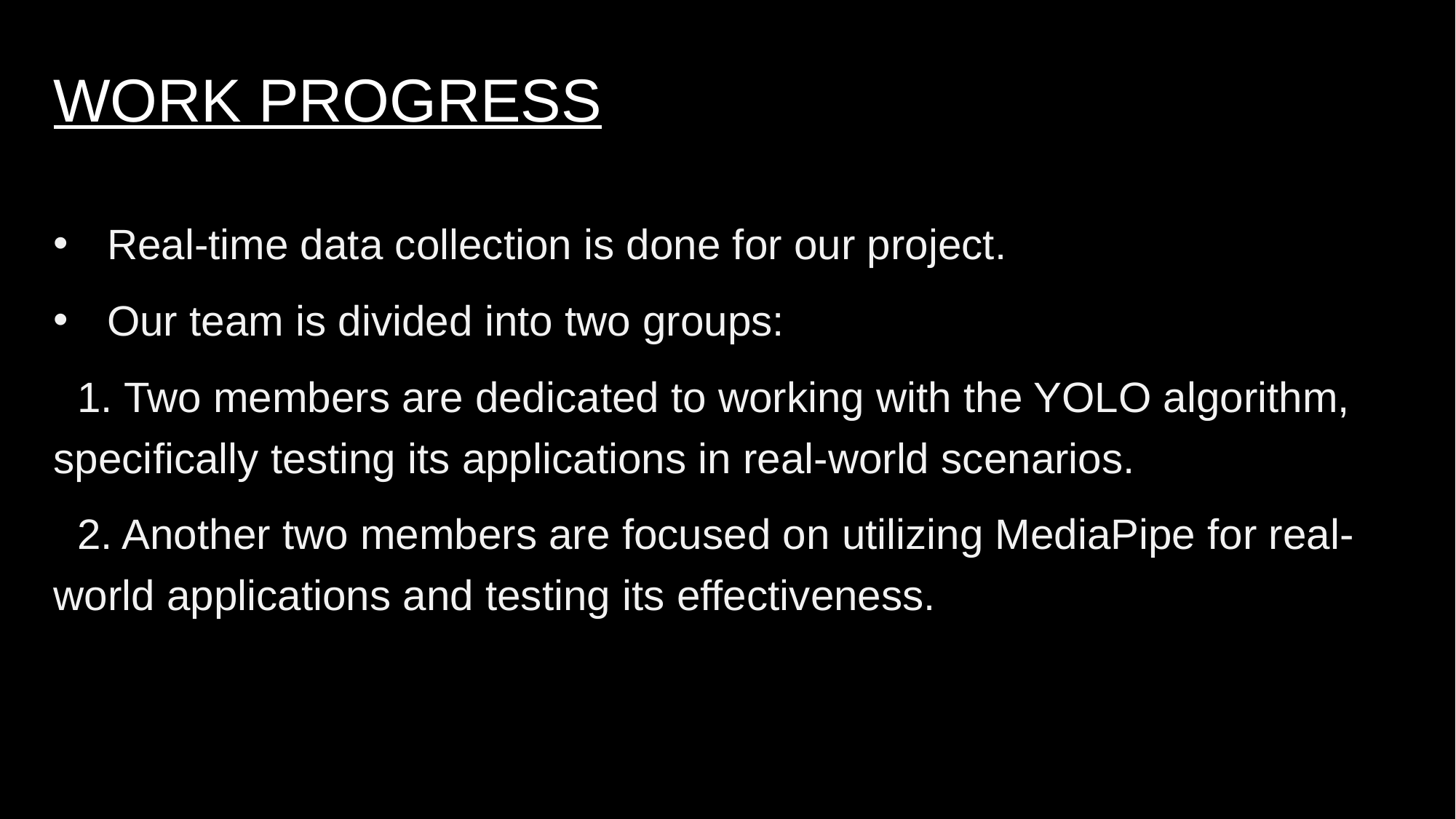

# WORK PROGRESS
Real-time data collection is done for our project.
Our team is divided into two groups:
  1. Two members are dedicated to working with the YOLO algorithm, specifically testing its applications in real-world scenarios.
  2. Another two members are focused on utilizing MediaPipe for real-world applications and testing its effectiveness.